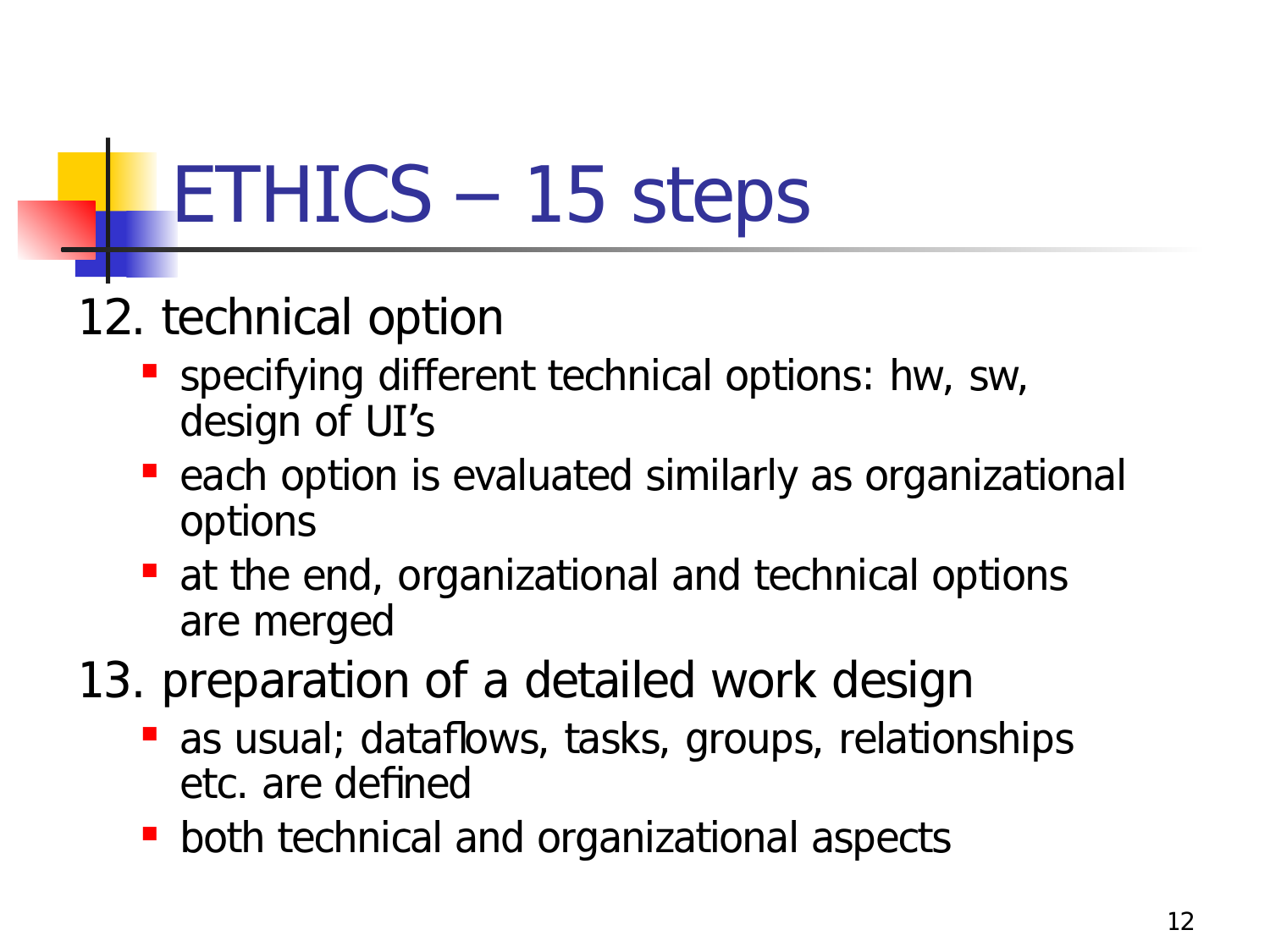

ETHICS – 15 steps
12. technical option
specifying different technical options: hw, sw, design of UI’s
each option is evaluated similarly as organizational options
at the end, organizational and technical options are merged
13. preparation of a detailed work design
as usual; dataflows, tasks, groups, relationships etc. are defined
both technical and organizational aspects
12